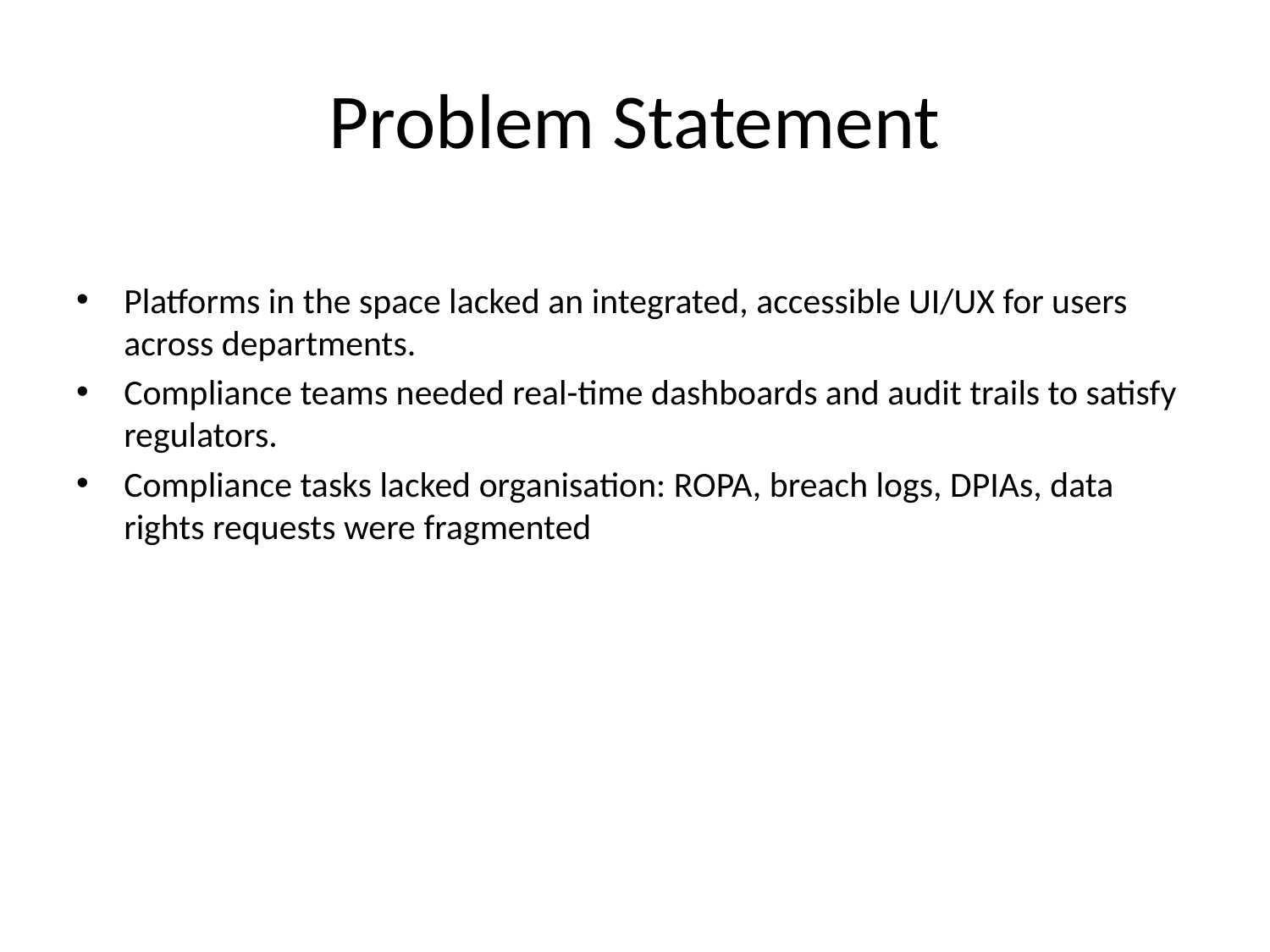

# Problem Statement

Platforms in the space lacked an integrated, accessible UI/UX for users across departments.
Compliance teams needed real-time dashboards and audit trails to satisfy regulators.
Compliance tasks lacked organisation: ROPA, breach logs, DPIAs, data rights requests were fragmented